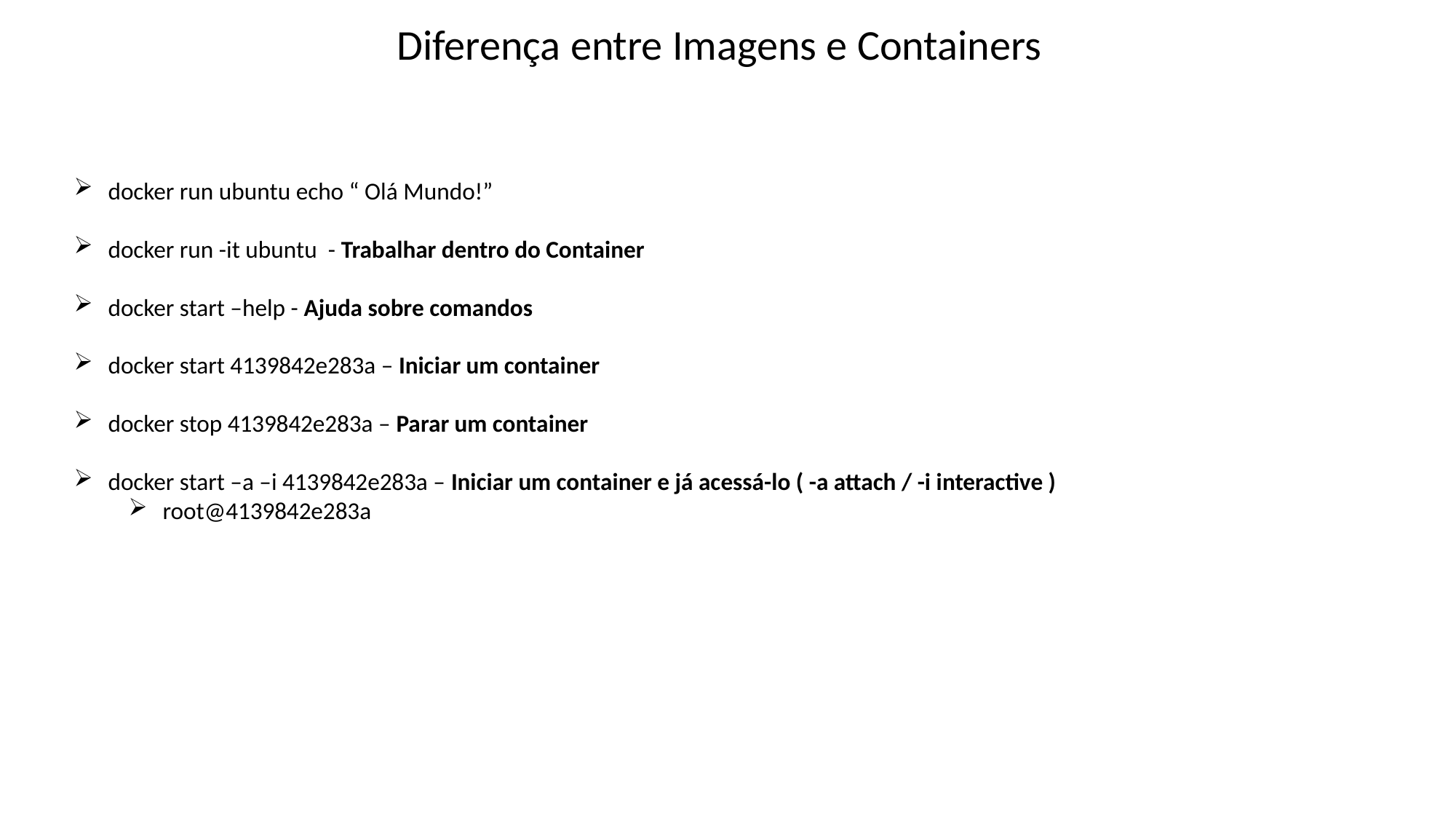

Diferença entre Imagens e Containers

docker run ubuntu echo “ Olá Mundo!”

docker run -it ubuntu  - Trabalhar dentro do Container

docker start –help - Ajuda sobre comandos

docker start 4139842e283a – Iniciar um container

docker stop 4139842e283a – Parar um container

docker start –a –i 4139842e283a – Iniciar um container e já acessá-lo ( -a attach / -i interactive )
root@4139842e283a